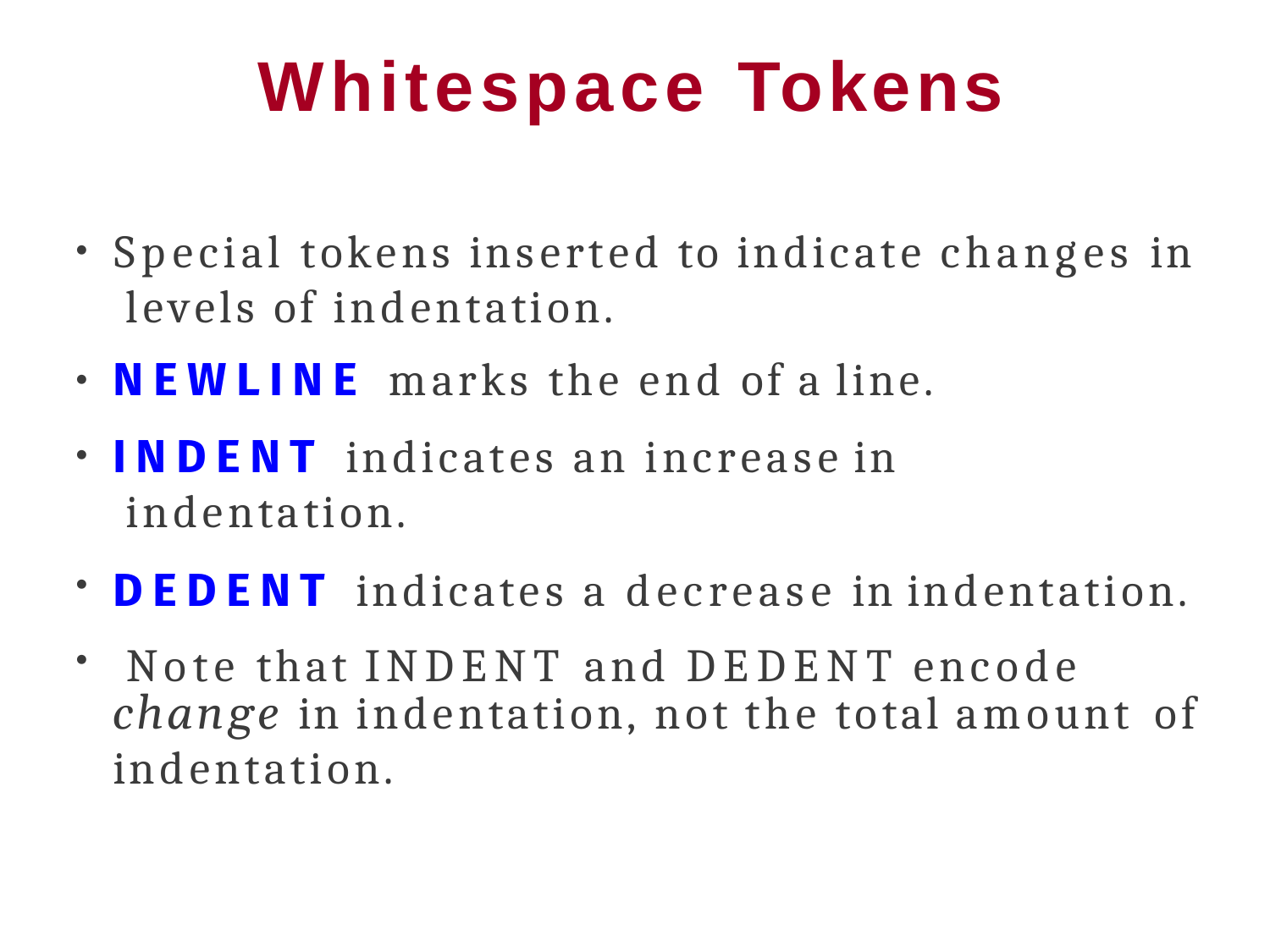

# Whitespace Tokens

Special tokens inserted to indicate changes in  levels of indentation.
NEWLINE marks the end of a line.
INDENT indicates an increase in  indentation.
DEDENT indicates a decrease in indentation.  Note that INDENT and DEDENT encode
change in indentation, not the total amount of
indentation.
●
●
●
●
●